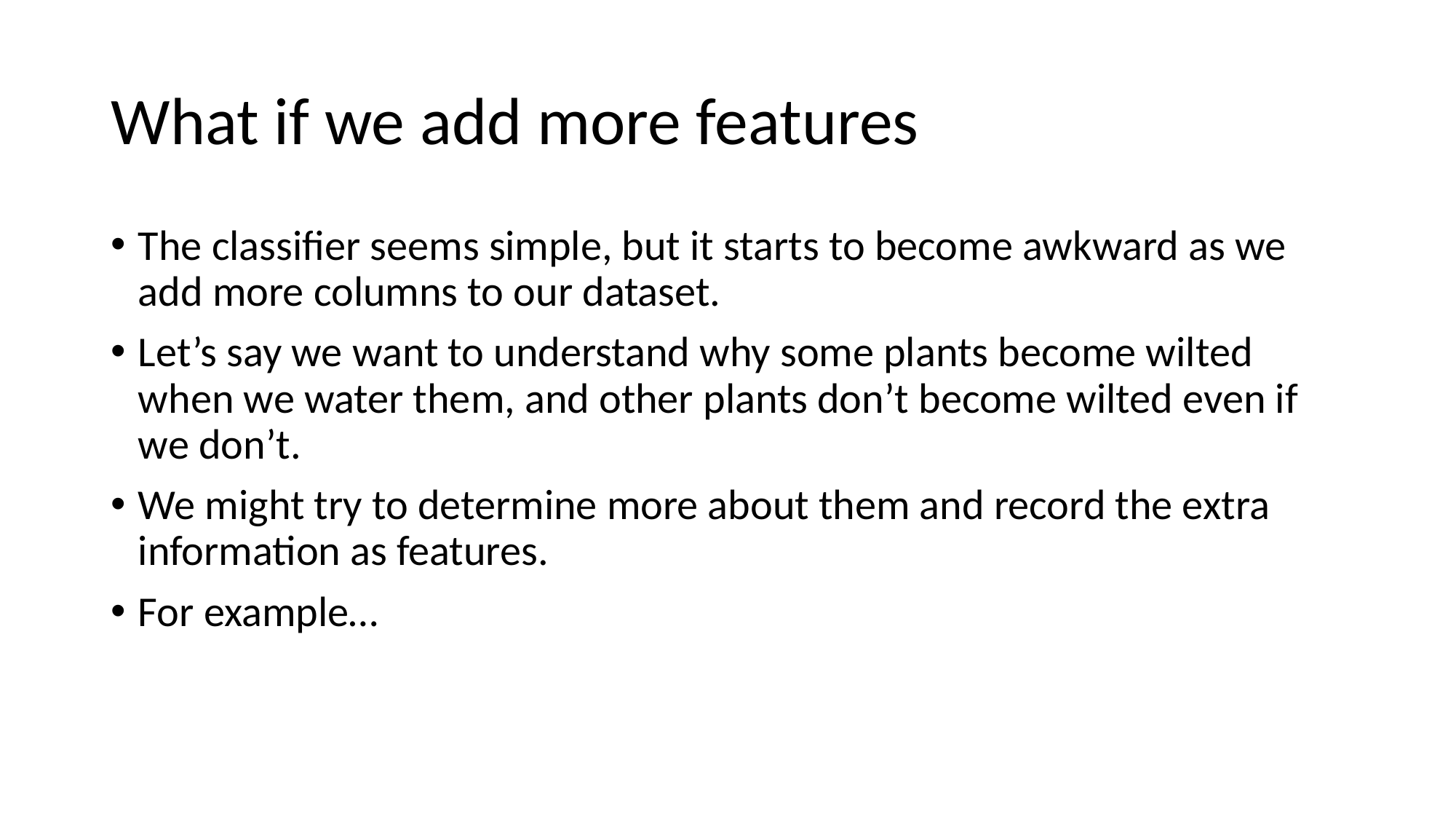

# What if we add more features
The classifier seems simple, but it starts to become awkward as we add more columns to our dataset.
Let’s say we want to understand why some plants become wilted when we water them, and other plants don’t become wilted even if we don’t.
We might try to determine more about them and record the extra information as features.
For example…